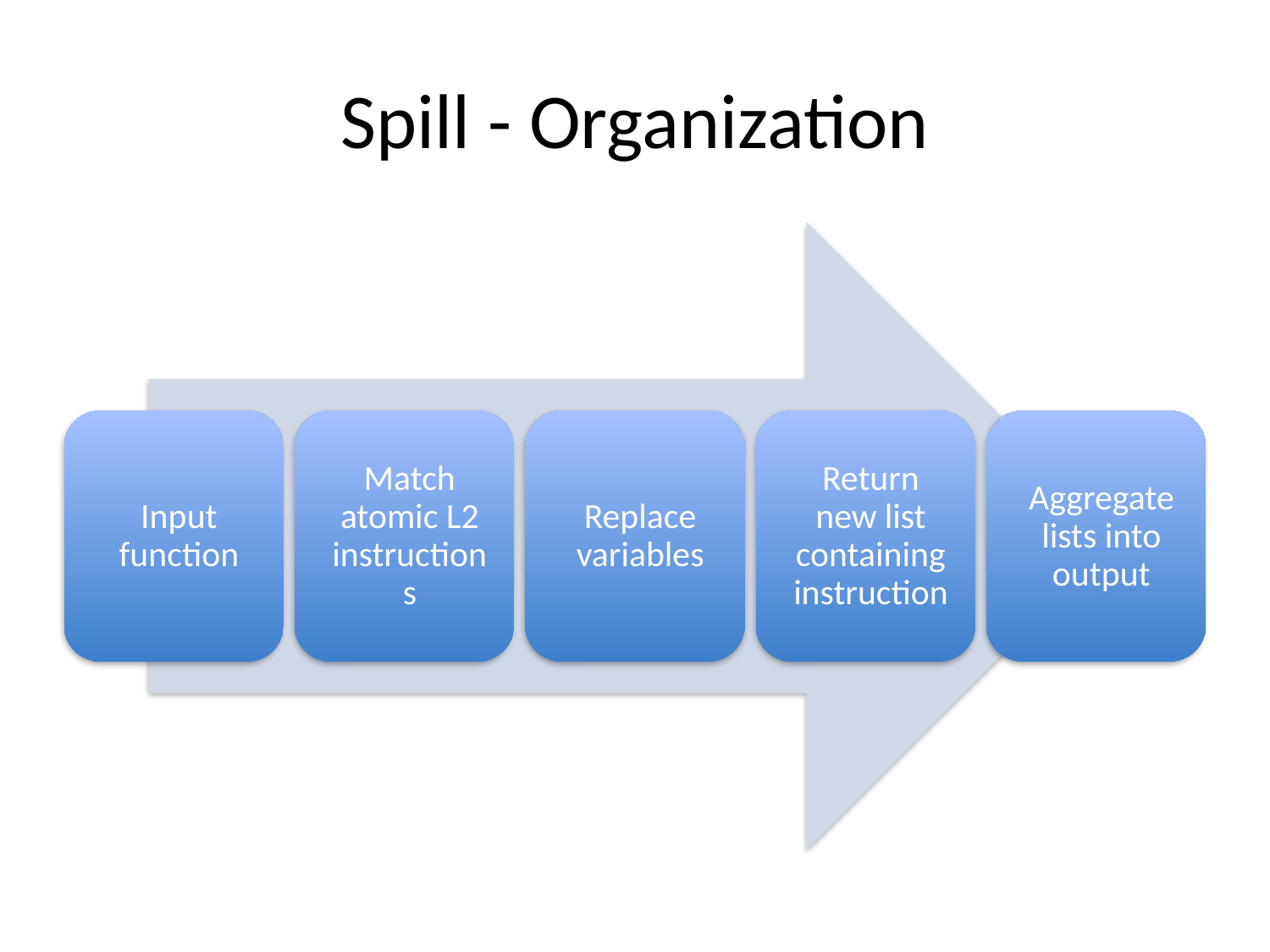

# Spill - Organization
Input function
Match atomic L2 instructions
Replace variables
Return new list containing instruction
Aggregate lists into output